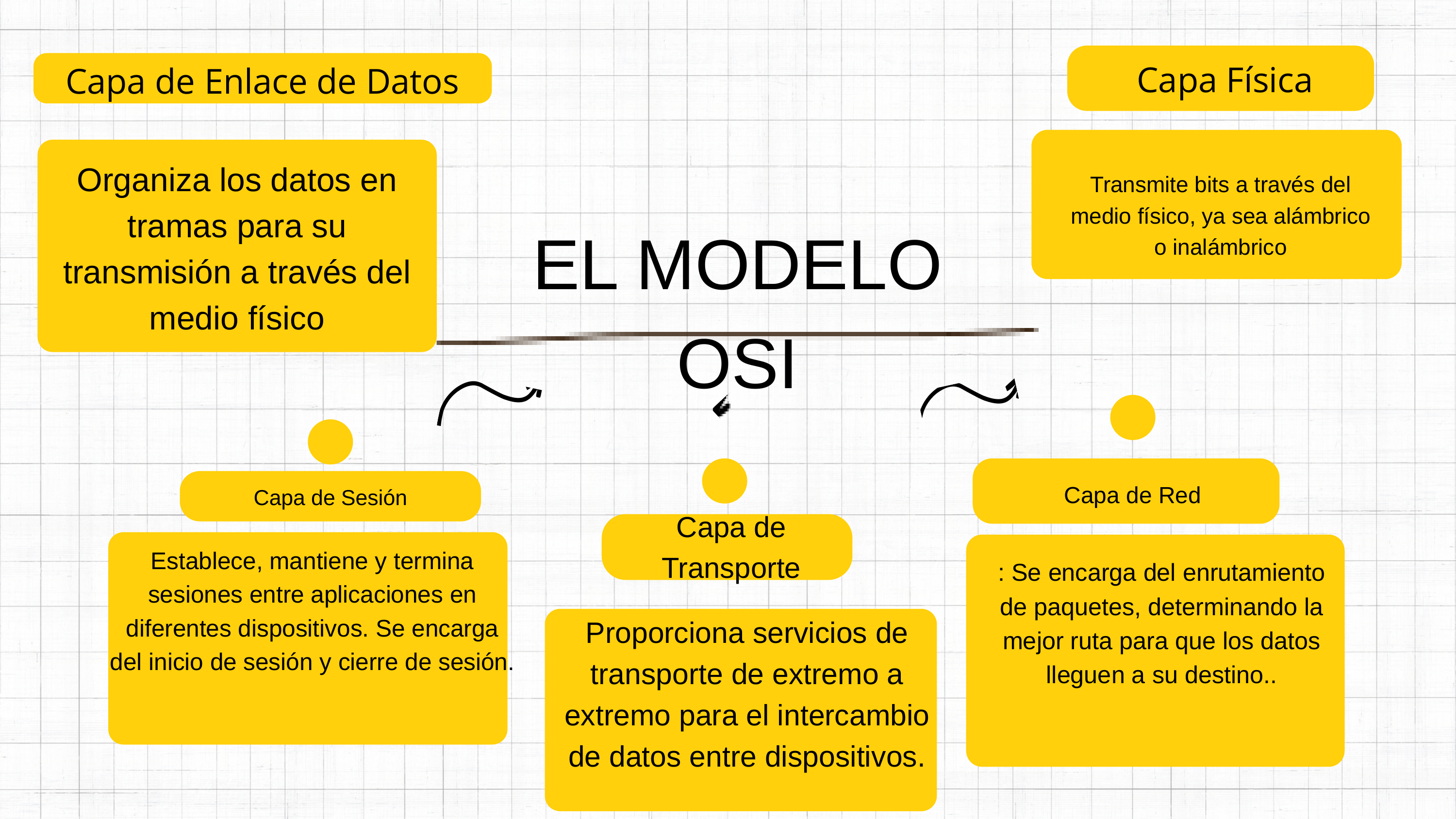

Capa Física
Capa de Enlace de Datos

Organiza los datos en tramas para su transmisión a través del medio físico
Transmite bits a través del medio físico, ya sea alámbrico o inalámbrico
EL MODELO OSI

Capa de Red
Capa de Sesión
Capa de Transporte

Establece, mantiene y termina sesiones entre aplicaciones en diferentes dispositivos. Se encarga del inicio de sesión y cierre de sesión.
: Se encarga del enrutamiento de paquetes, determinando la mejor ruta para que los datos lleguen a su destino..
Proporciona servicios de transporte de extremo a extremo para el intercambio de datos entre dispositivos.